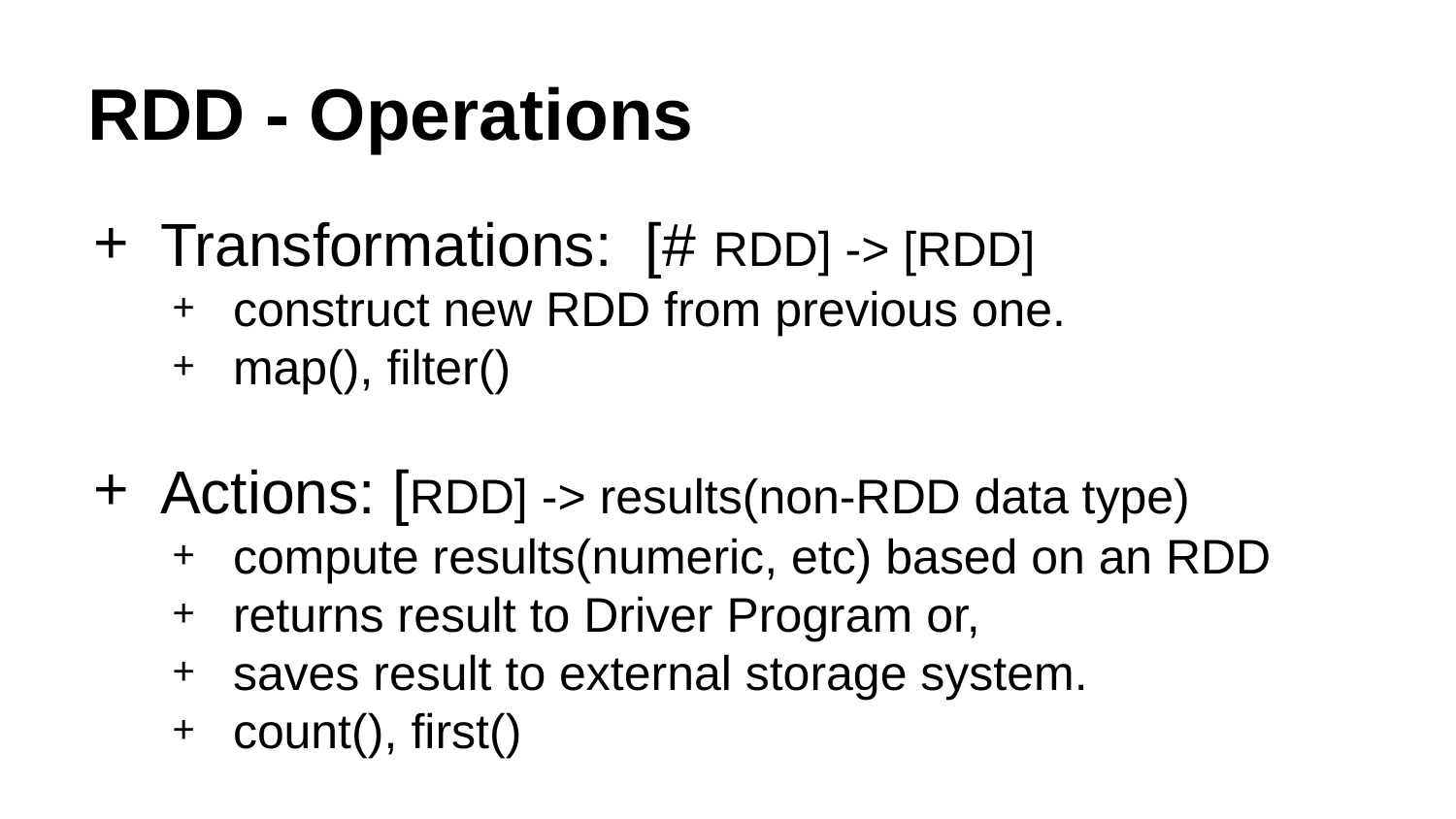

# RDD - Operations
Transformations:  [# RDD] -> [RDD]
construct new RDD from previous one.
map(), filter()
Actions: [RDD] -> results(non-RDD data type)
compute results(numeric, etc) based on an RDD
returns result to Driver Program or,
saves result to external storage system.
count(), first()